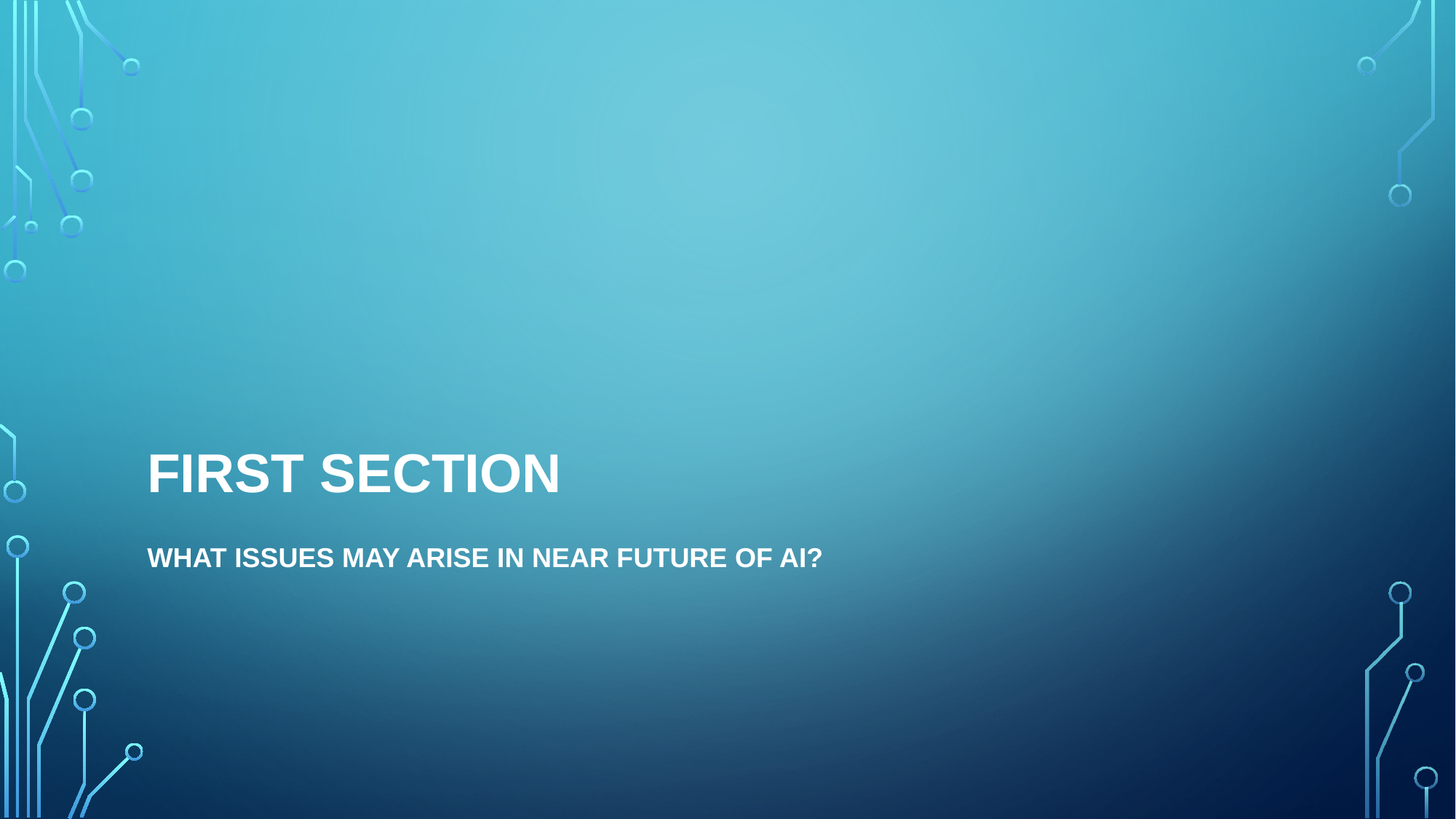

# First section
What issues may arise in near future of ai?